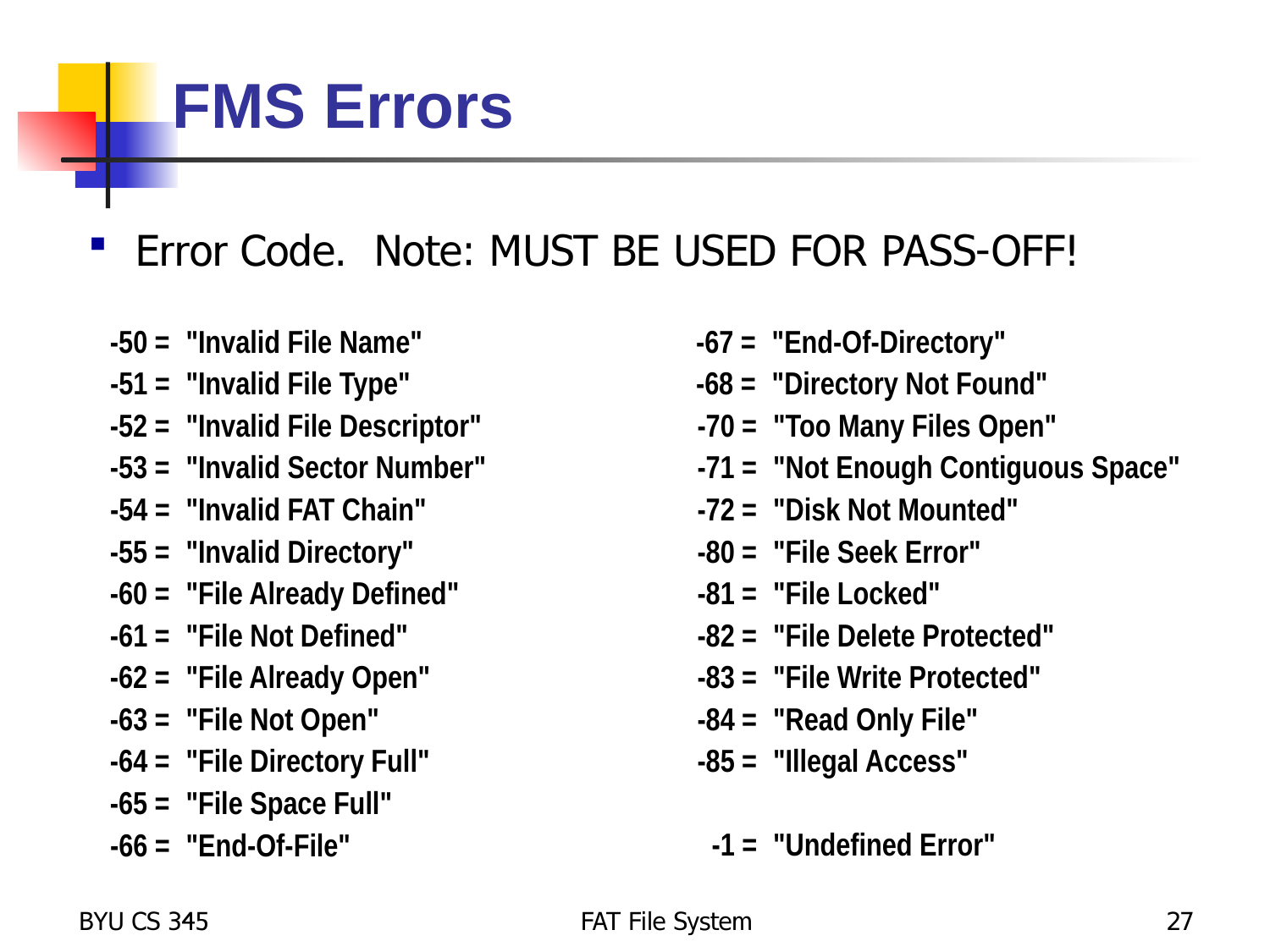

# FMS Errors
Error Code.  Note: MUST BE USED FOR PASS-OFF!
-50 =
"Invalid File Name"
-67 =
"End-Of-Directory"
-51 =
"Invalid File Type"
-68 =
"Directory Not Found"
-52 =
"Invalid File Descriptor"
-70 =
"Too Many Files Open"
-71 =
"Not Enough Contiguous Space"
-53 =
"Invalid Sector Number"
-72 =
"Disk Not Mounted"
-54 =
"Invalid FAT Chain"
-55 =
"Invalid Directory"
-80 =
"File Seek Error"
-60 =
"File Already Defined"
-81 =
"File Locked"
-82 =
"File Delete Protected"
-61 =
"File Not Defined"
-83 =
"File Write Protected"
-62 =
"File Already Open"
-63 =
"File Not Open"
-84 =
"Read Only File"
-64 =
"File Directory Full"
-85 =
"Illegal Access"
-65 =
"File Space Full"
-1 =
"Undefined Error"
-66 =
"End-Of-File"
BYU CS 345
FAT File System
27